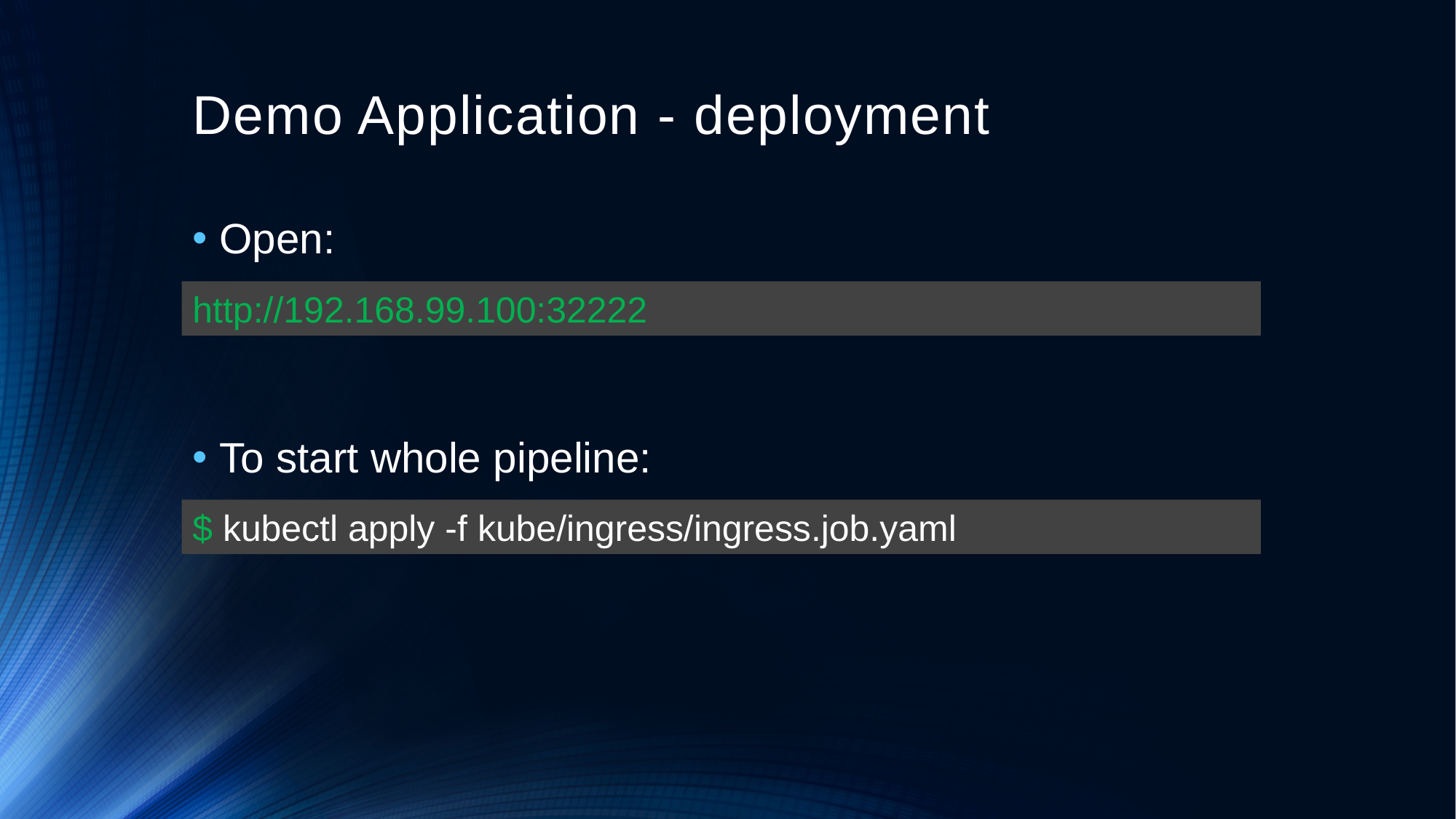

# Demo Application - deployment
Open:

To start whole pipeline:

http://192.168.99.100:32222
$ kubectl apply -f kube/ingress/ingress.job.yaml